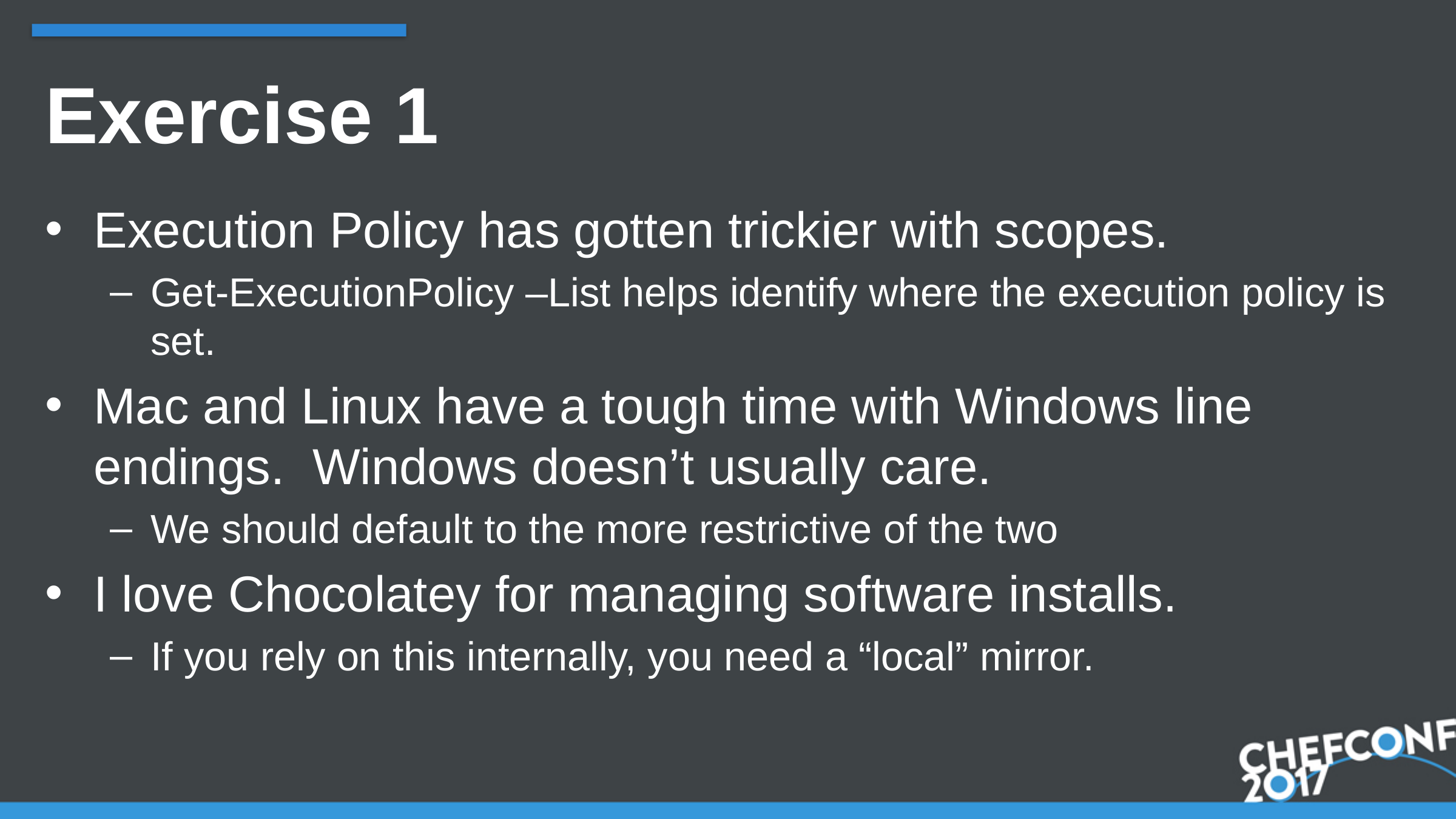

# Exercise 1
Execution Policy has gotten trickier with scopes.
Get-ExecutionPolicy –List helps identify where the execution policy is set.
Mac and Linux have a tough time with Windows line endings.  Windows doesn’t usually care.
We should default to the more restrictive of the two
I love Chocolatey for managing software installs.
If you rely on this internally, you need a “local” mirror.